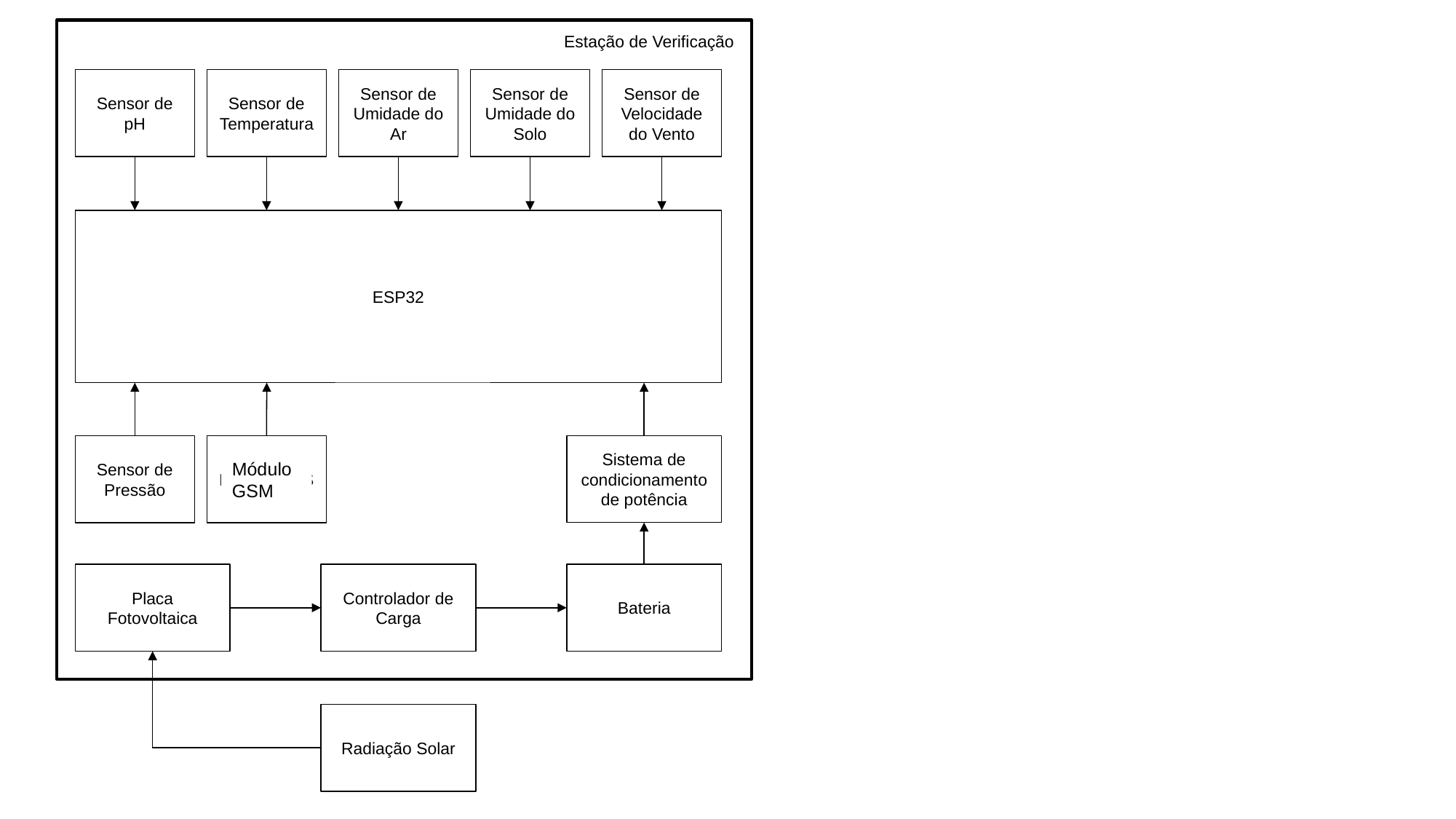

Estação de Verificação

Sensor de pH
Sensor de Temperatura
Sensor de Umidade do Ar
Sensor de Umidade do Solo
Sensor de Velocidade do Vento
ESP32

Sensor de Pressão
Módulo GPS
Antena
LoRa
Sistema de condicionamento de potência
Módulo GSM

Placa Fotovoltaica
Controlador de Carga
Bateria
Radiação Solar